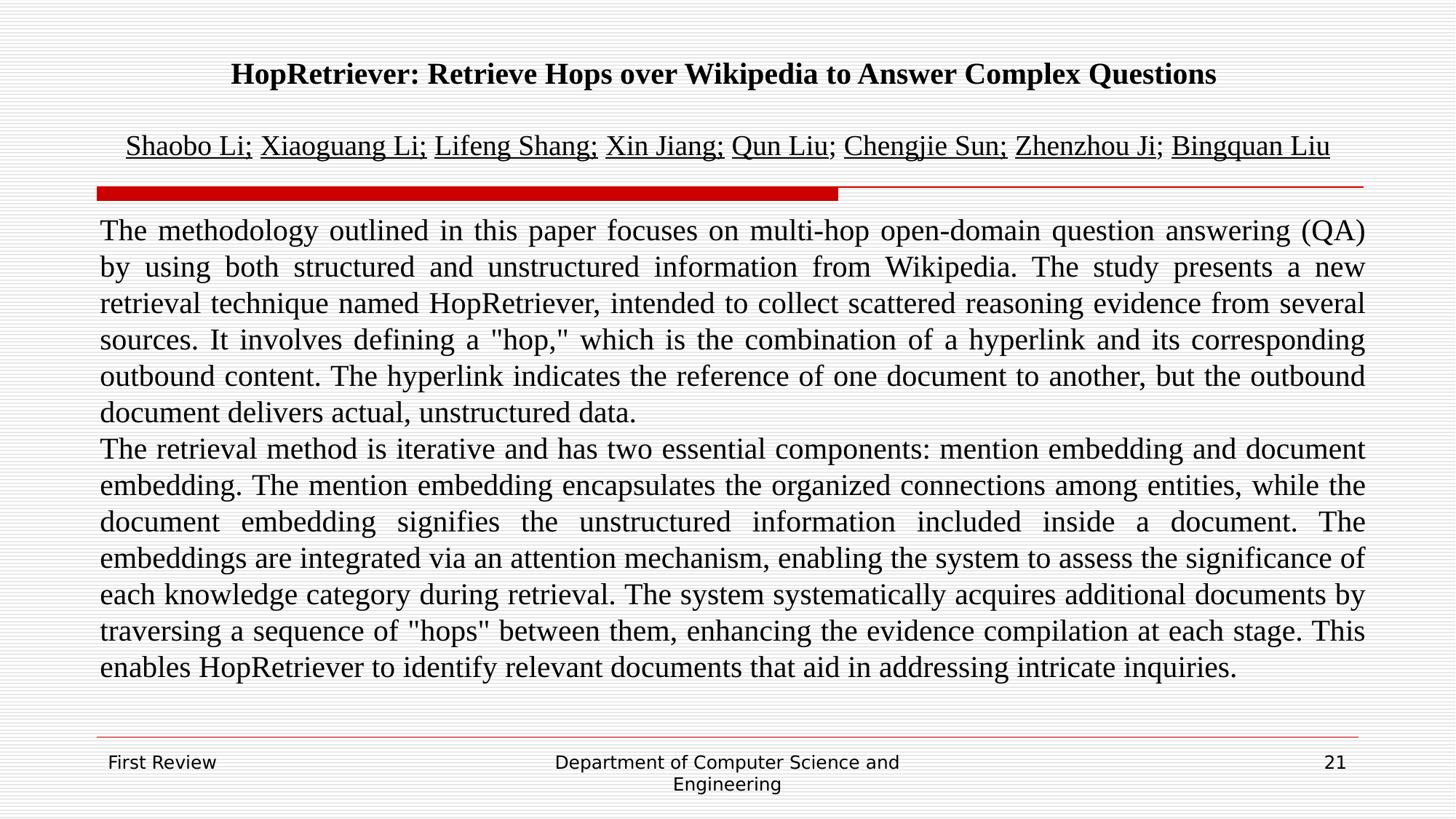

# HopRetriever: Retrieve Hops over Wikipedia to Answer Complex Questions
Shaobo Li; Xiaoguang Li; Lifeng Shang; Xin Jiang; Qun Liu; Chengjie Sun; Zhenzhou Ji; Bingquan Liu

The methodology outlined in this paper focuses on multi-hop open-domain question answering (QA) by using both structured and unstructured information from Wikipedia. The study presents a new retrieval technique named HopRetriever, intended to collect scattered reasoning evidence from several sources. It involves defining a "hop," which is the combination of a hyperlink and its corresponding outbound content. The hyperlink indicates the reference of one document to another, but the outbound document delivers actual, unstructured data.
The retrieval method is iterative and has two essential components: mention embedding and document embedding. The mention embedding encapsulates the organized connections among entities, while the document embedding signifies the unstructured information included inside a document. The embeddings are integrated via an attention mechanism, enabling the system to assess the significance of each knowledge category during retrieval. The system systematically acquires additional documents by traversing a sequence of "hops" between them, enhancing the evidence compilation at each stage. This enables HopRetriever to identify relevant documents that aid in addressing intricate inquiries.

First Review
Department of Computer Science and Engineering
21